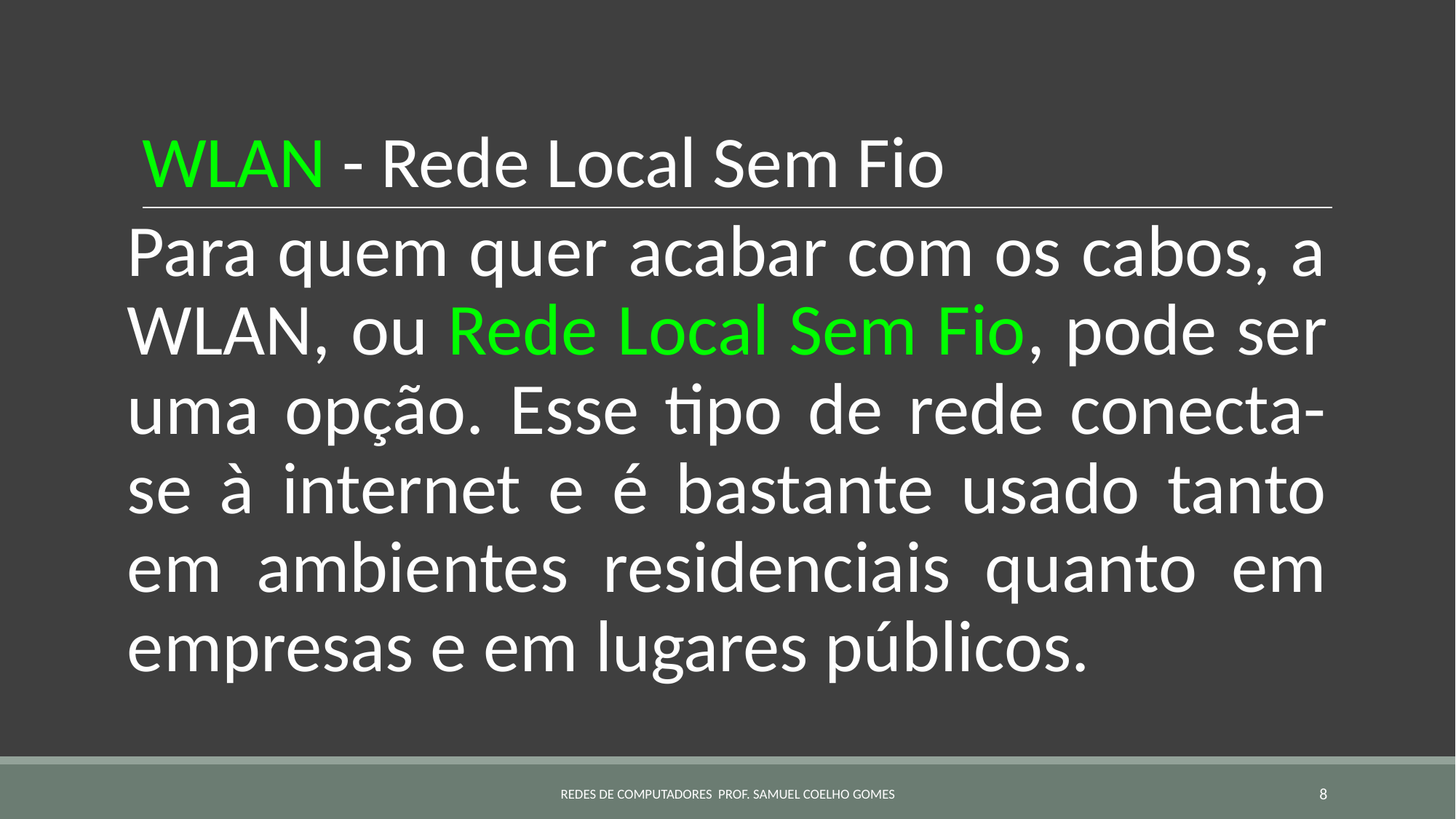

# WLAN - Rede Local Sem Fio
Para quem quer acabar com os cabos, a WLAN, ou Rede Local Sem Fio, pode ser uma opção. Esse tipo de rede conecta-se à internet e é bastante usado tanto em ambientes residenciais quanto em empresas e em lugares públicos.
REDES DE COMPUTADORES  PROF. SAMUEL COELHO GOMES
8